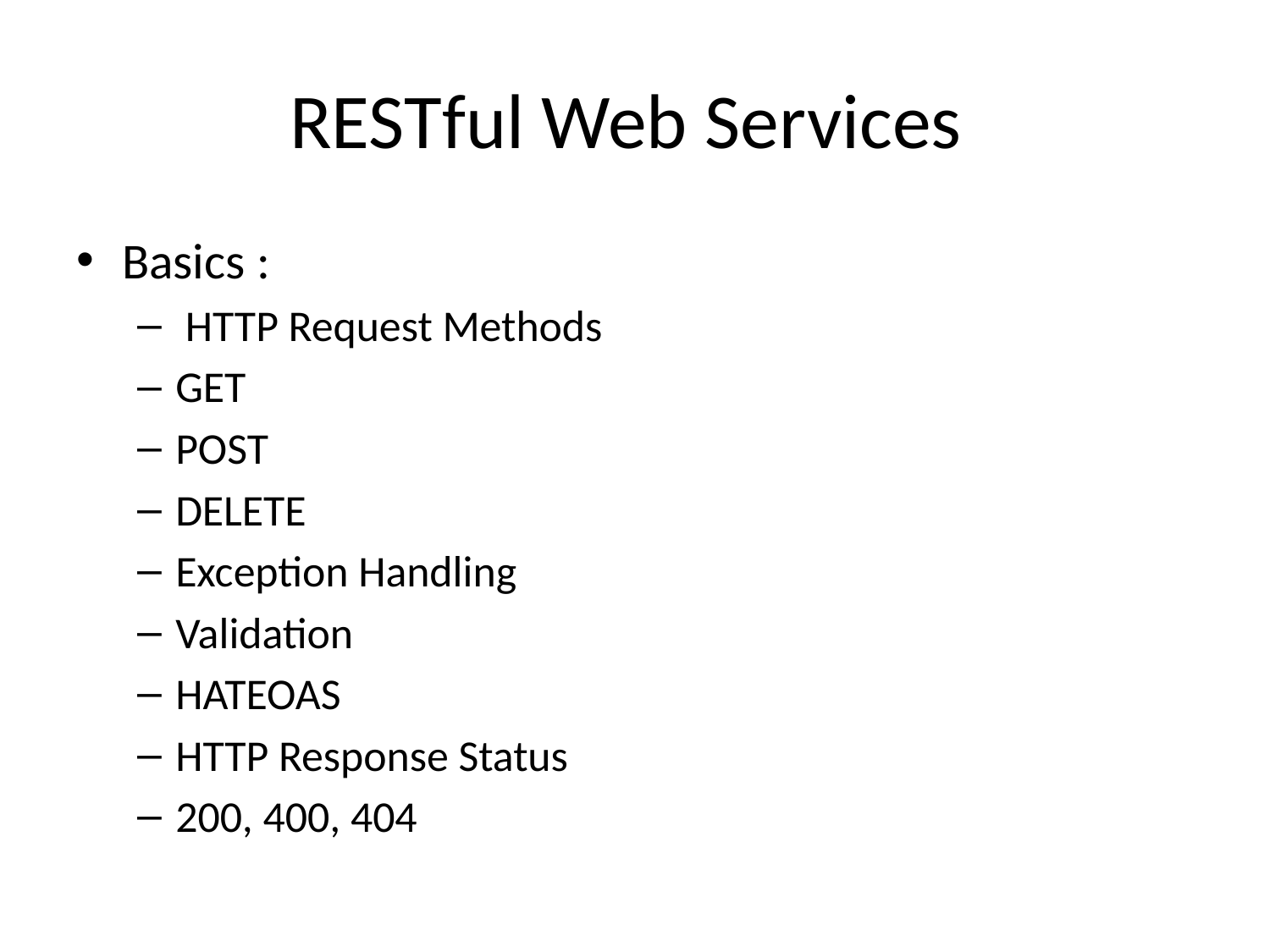

# RESTful Web Services
Basics :
 HTTP Request Methods
GET
POST
DELETE
Exception Handling
Validation
HATEOAS
HTTP Response Status
200, 400, 404